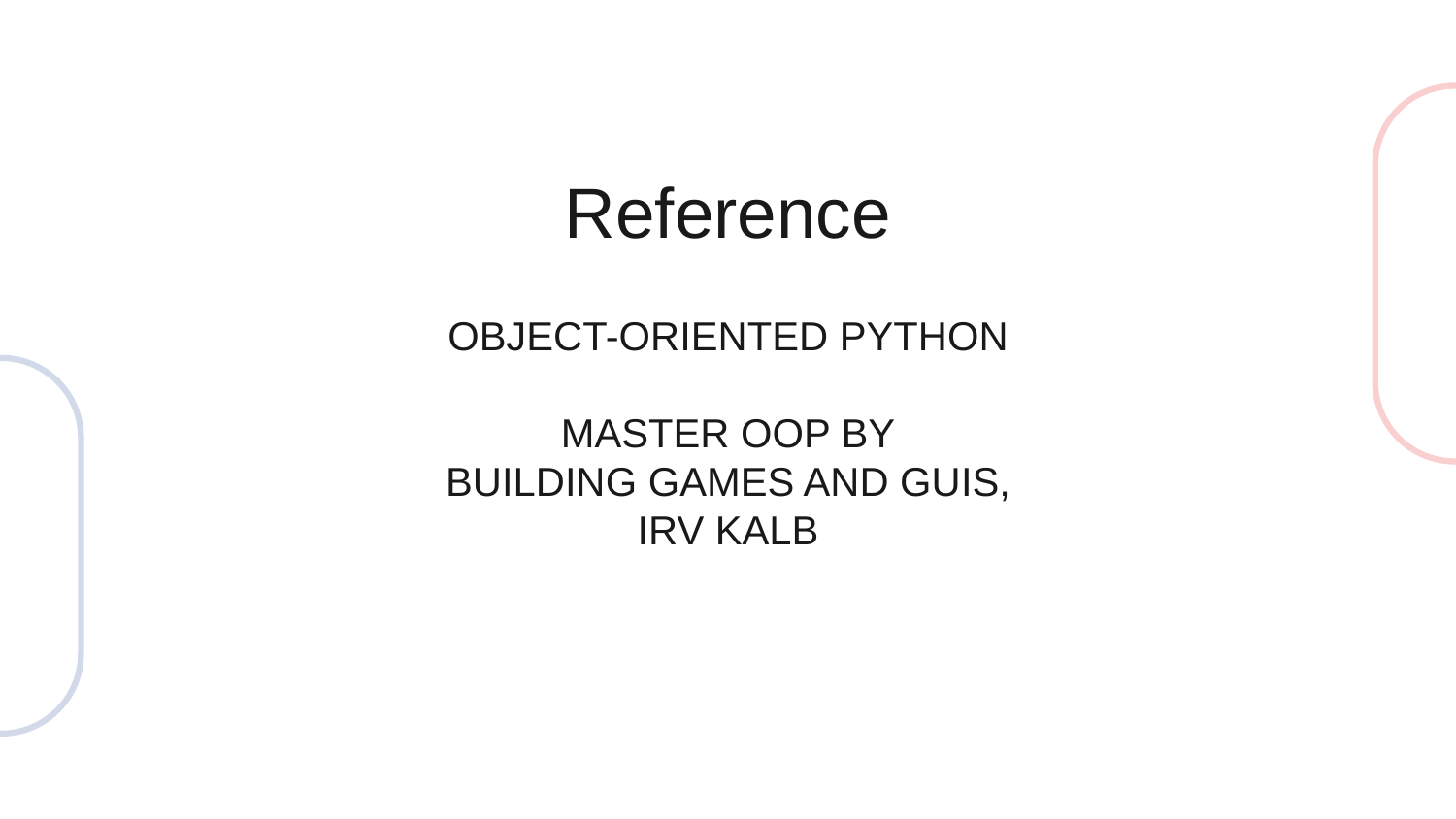

# Reference
OBJECT-ORIENTED PYTHON

MASTER OOP BY
BUILDING GAMES AND GUIS,
IRV KALB